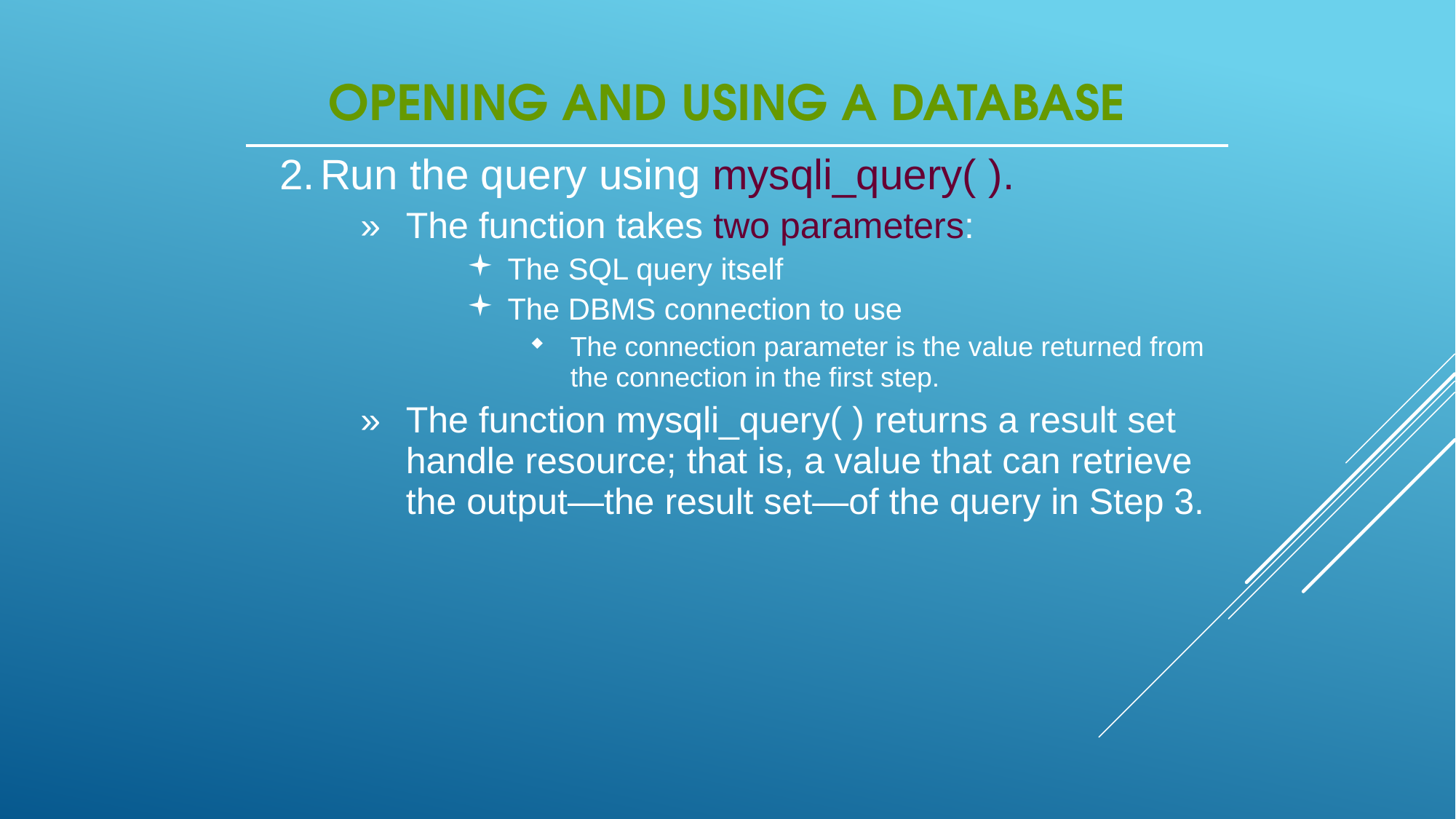

# Opening and Using a Database
| Run the query using mysqli\_query( ). The function takes two parameters: The SQL query itself The DBMS connection to use The connection parameter is the value returned from the connection in the first step. The function mysqli\_query( ) returns a result set handle resource; that is, a value that can retrieve the output—the result set—of the query in Step 3. |
| --- |